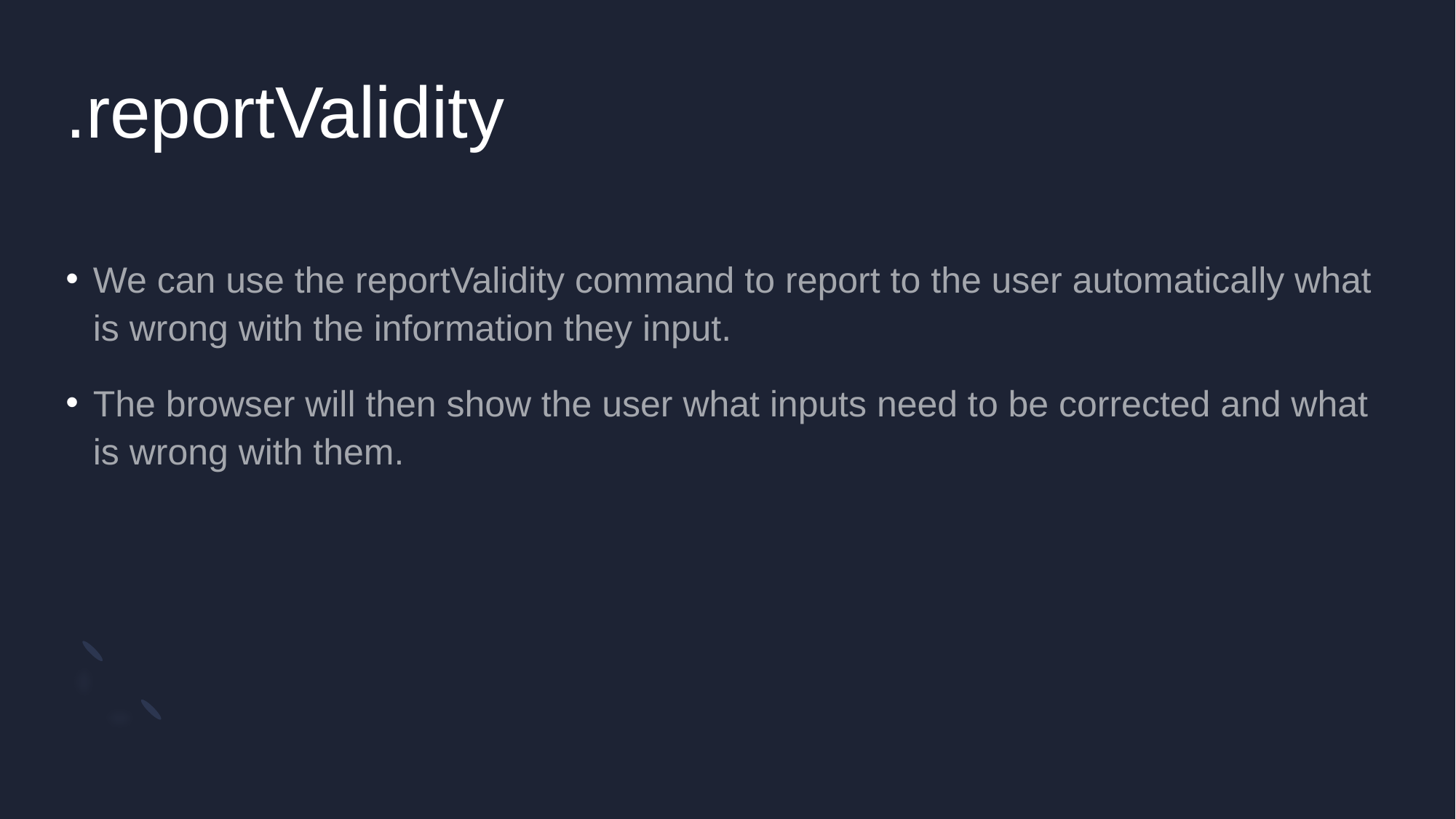

# .reportValidity
We can use the reportValidity command to report to the user automatically what is wrong with the information they input.
The browser will then show the user what inputs need to be corrected and what is wrong with them.